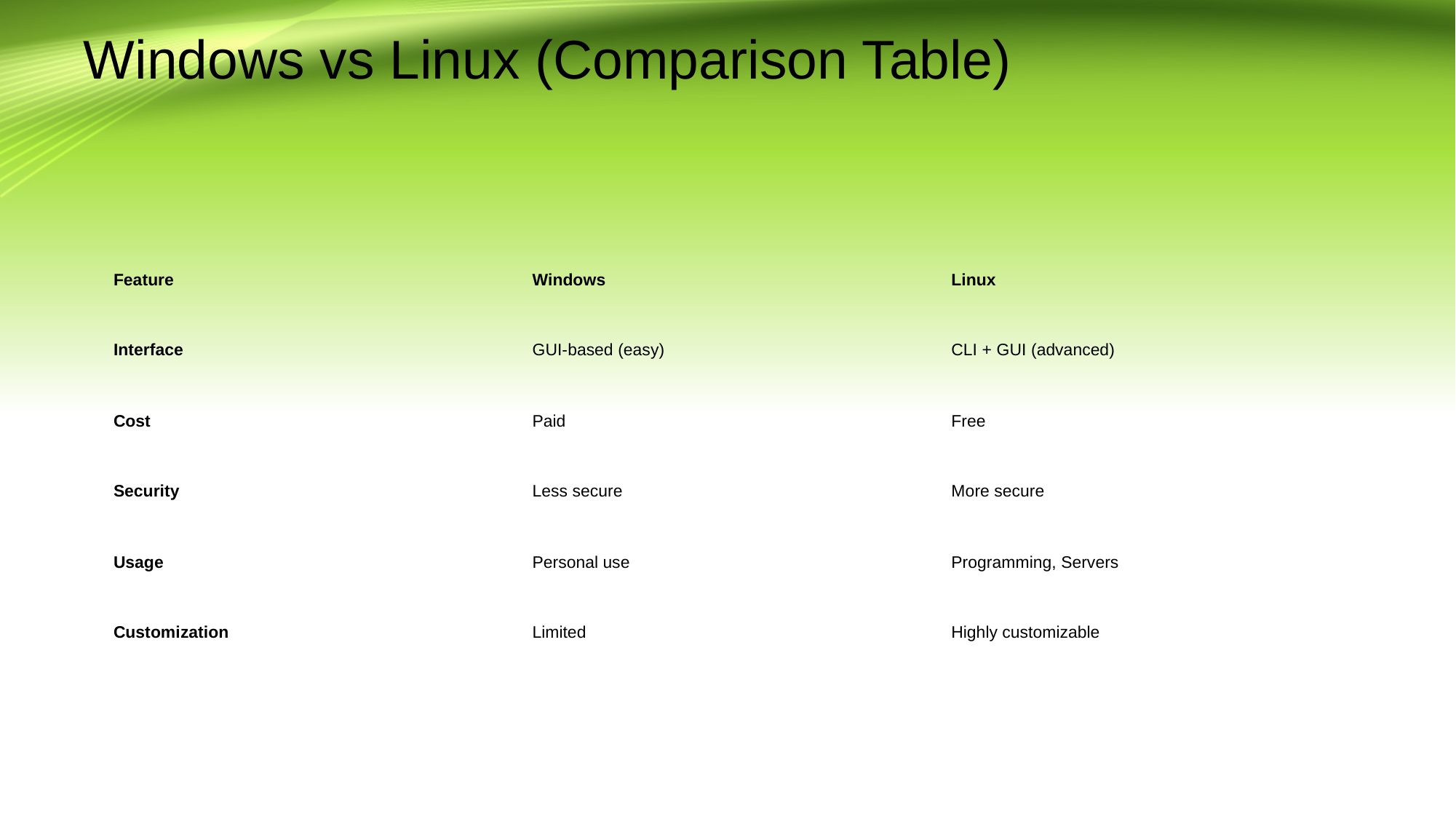

# Windows vs Linux (Comparison Table)

| Feature | Windows | Linux |
| --- | --- | --- |
| Interface | GUI-based (easy) | CLI + GUI (advanced) |
| Cost | Paid | Free |
| Security | Less secure | More secure |
| Usage | Personal use | Programming, Servers |
| Customization | Limited | Highly customizable |